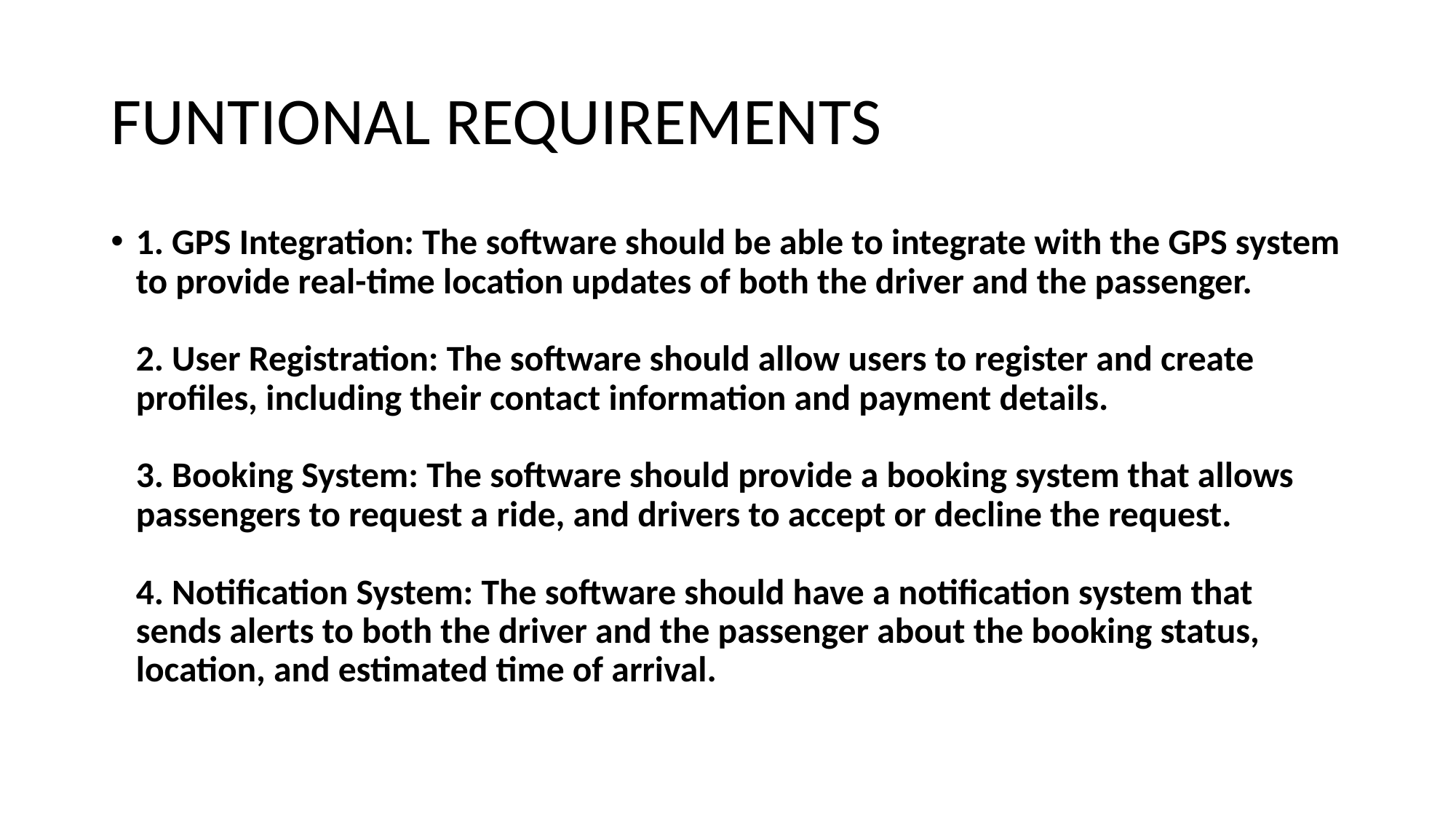

# FUNTIONAL REQUIREMENTS
1. GPS Integration: The software should be able to integrate with the GPS system to provide real-time location updates of both the driver and the passenger.
2. User Registration: The software should allow users to register and create profiles, including their contact information and payment details.
3. Booking System: The software should provide a booking system that allows passengers to request a ride, and drivers to accept or decline the request.
4. Notification System: The software should have a notification system that sends alerts to both the driver and the passenger about the booking status, location, and estimated time of arrival.